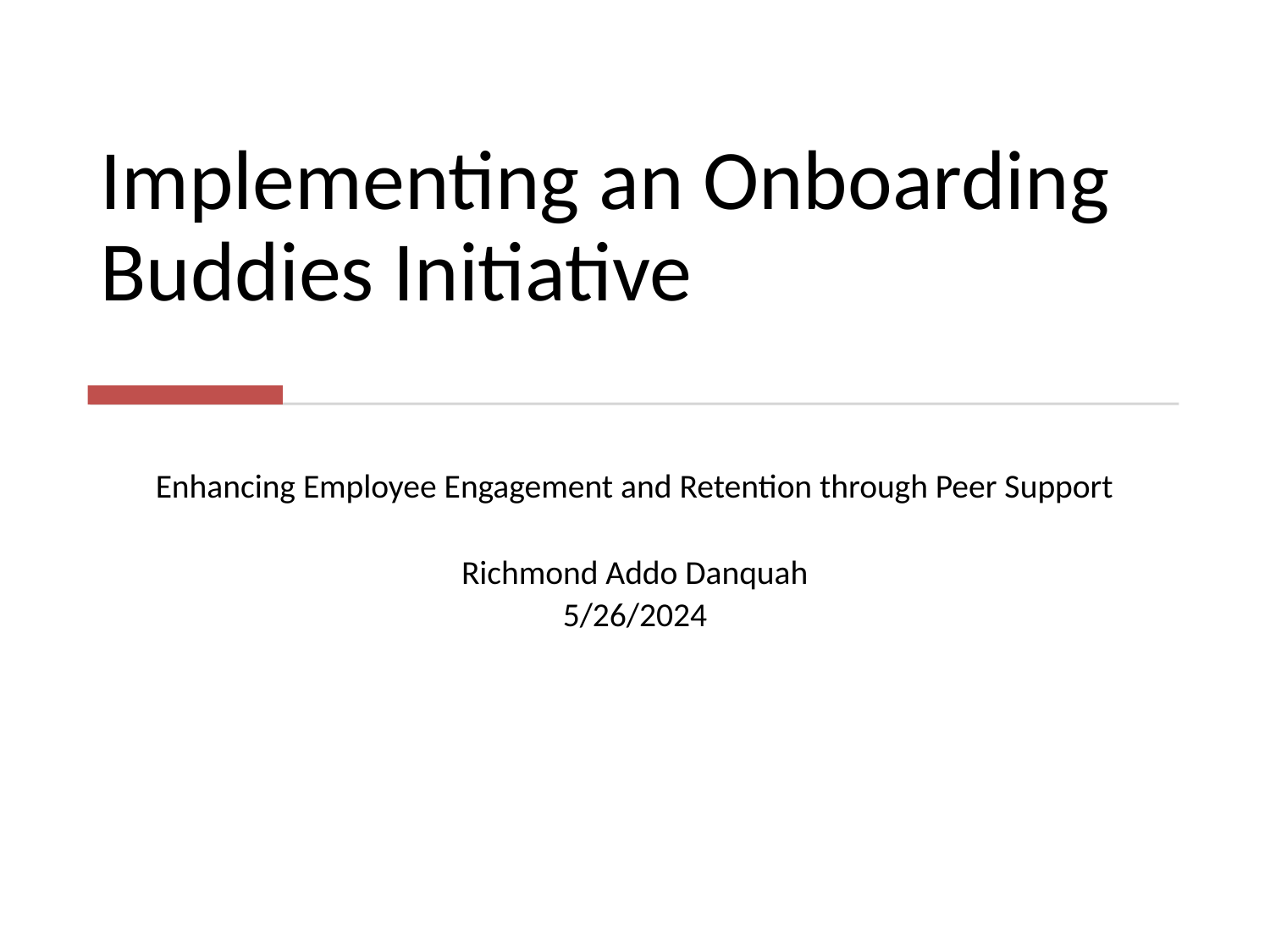

# Implementing an Onboarding Buddies Initiative

Enhancing Employee Engagement and Retention through Peer Support

Richmond Addo Danquah
5/26/2024